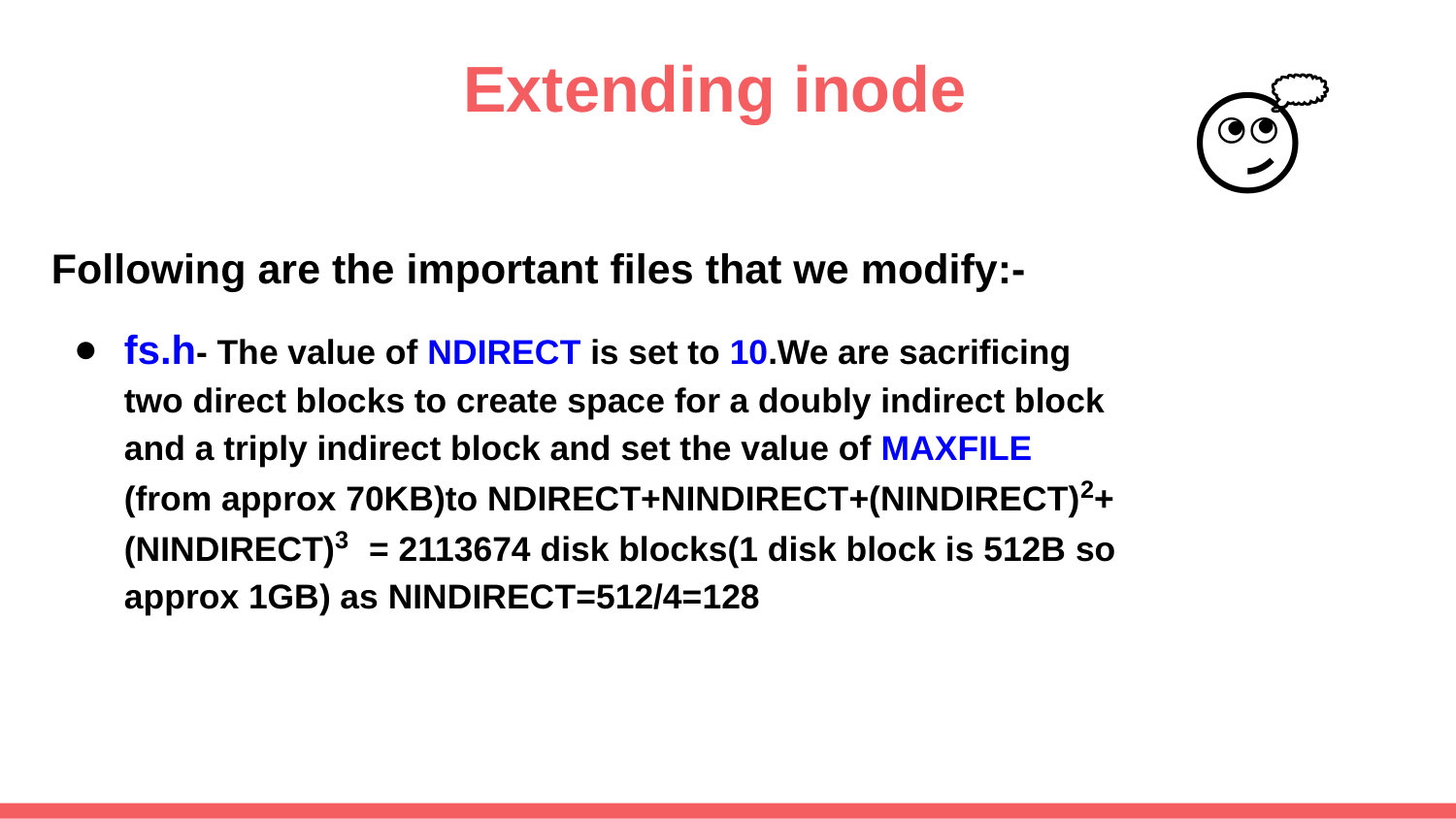

# Extending inode
🤔
Following are the important files that we modify:-
fs.h- The value of NDIRECT is set to 10.We are sacrificing two direct blocks to create space for a doubly indirect block and a triply indirect block and set the value of MAXFILE (from approx 70KB)to NDIRECT+NINDIRECT+(NINDIRECT)2+(NINDIRECT)3   = 2113674 disk blocks(1 disk block is 512B so approx 1GB) as NINDIRECT=512/4=128